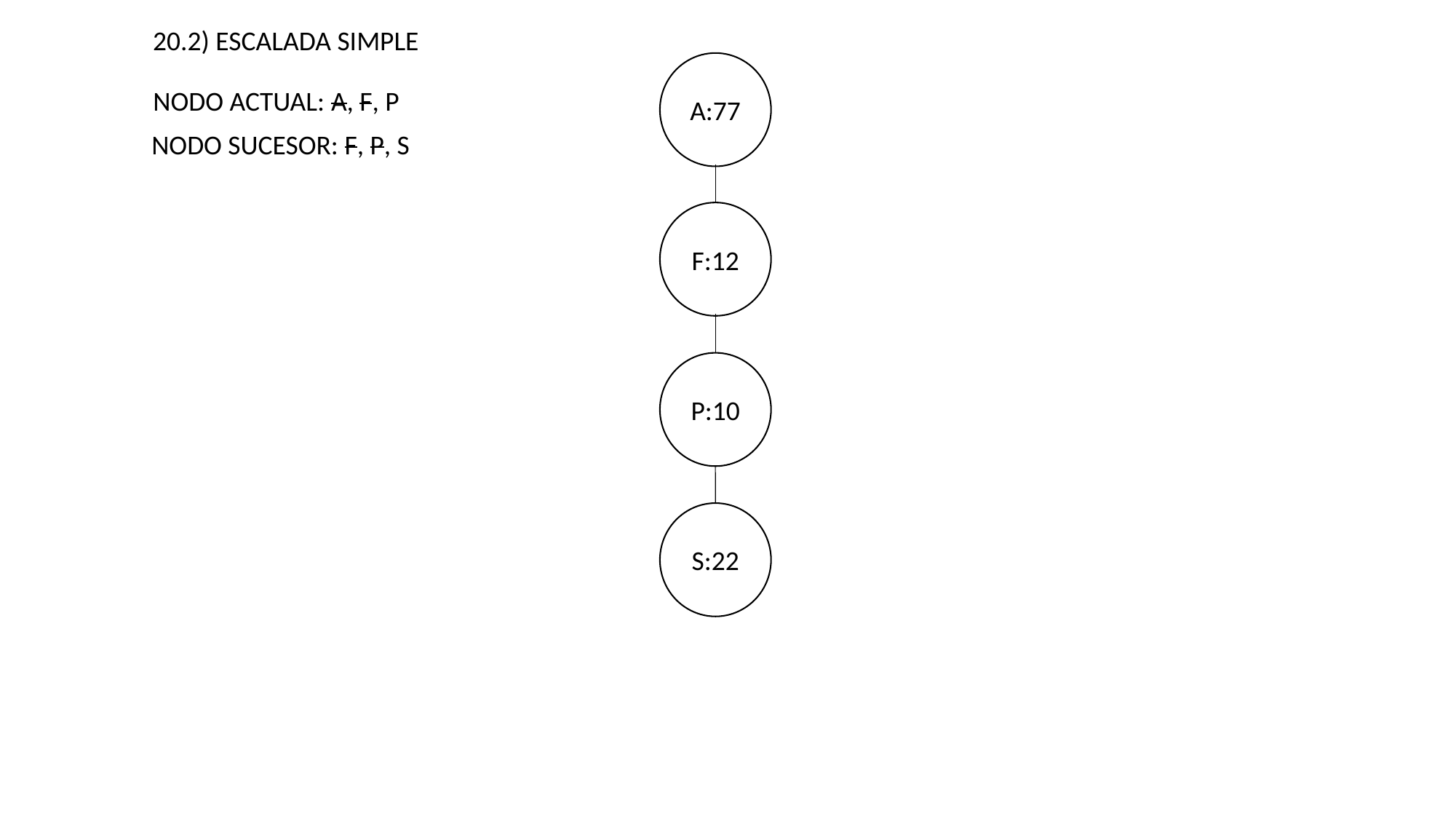

20.2) ESCALADA SIMPLE
A:77
NODO ACTUAL: A, F, P
NODO SUCESOR: F, P, S
F:12
P:10
S:22